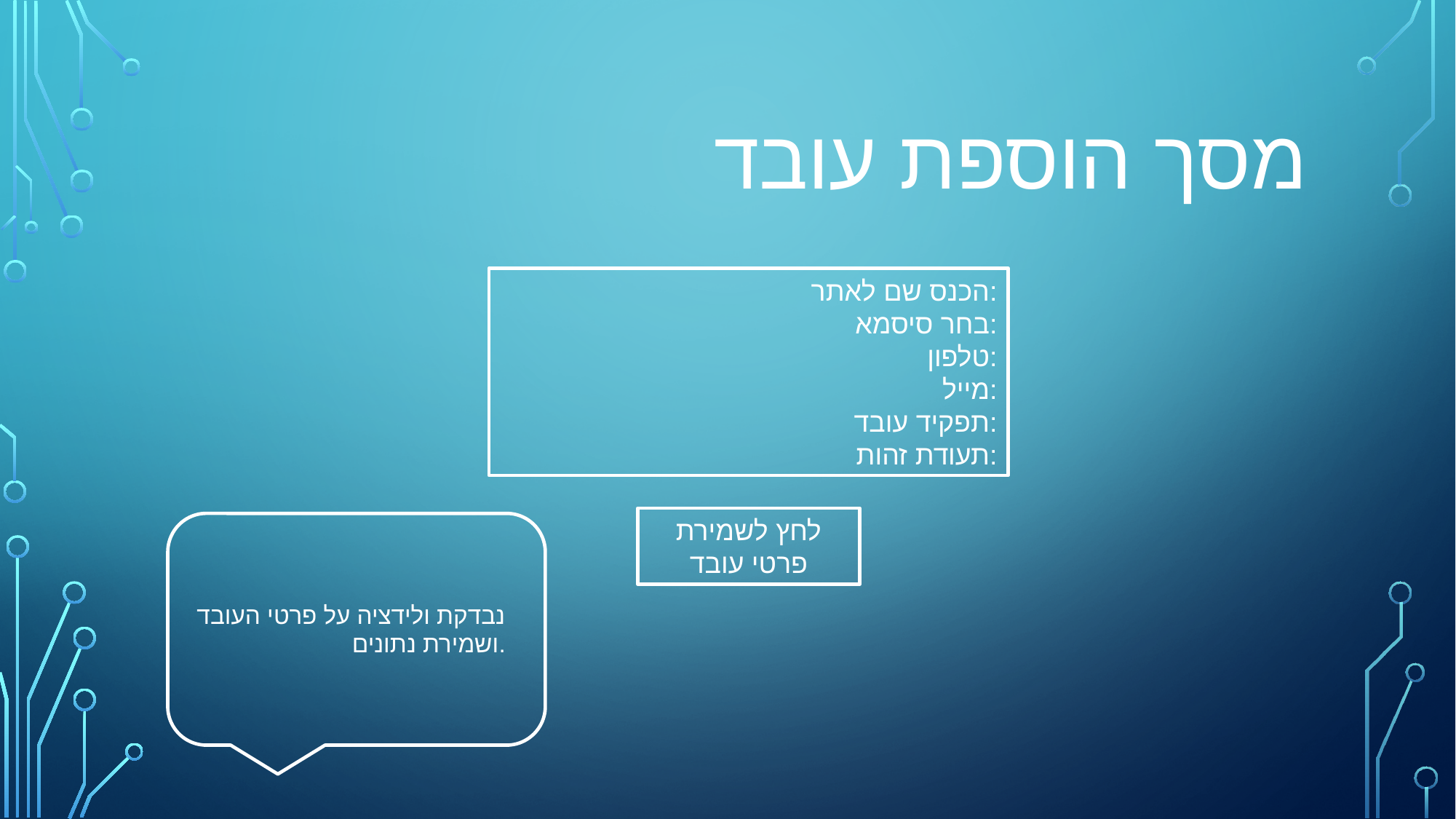

# מסך הוספת עובד
הכנס שם לאתר:
בחר סיסמא:
טלפון:
מייל:
תפקיד עובד:
תעודת זהות:
לחץ לשמירת פרטי עובד

נבדקת ולידציה על פרטי העובד ושמירת נתונים.